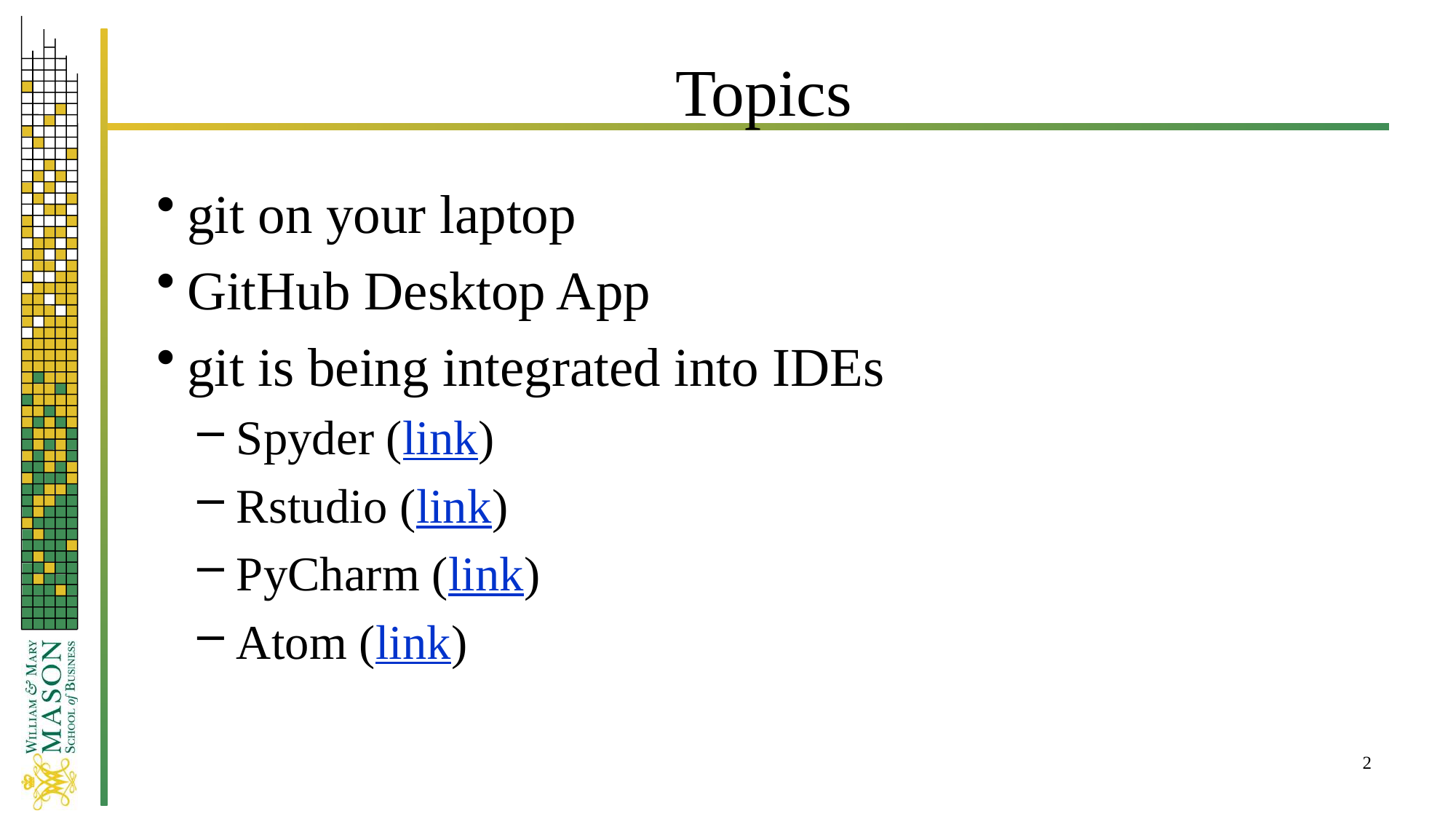

# Topics
git on your laptop
GitHub Desktop App
git is being integrated into IDEs
 Spyder (link)
 Rstudio (link)
 PyCharm (link)
 Atom (link)
2